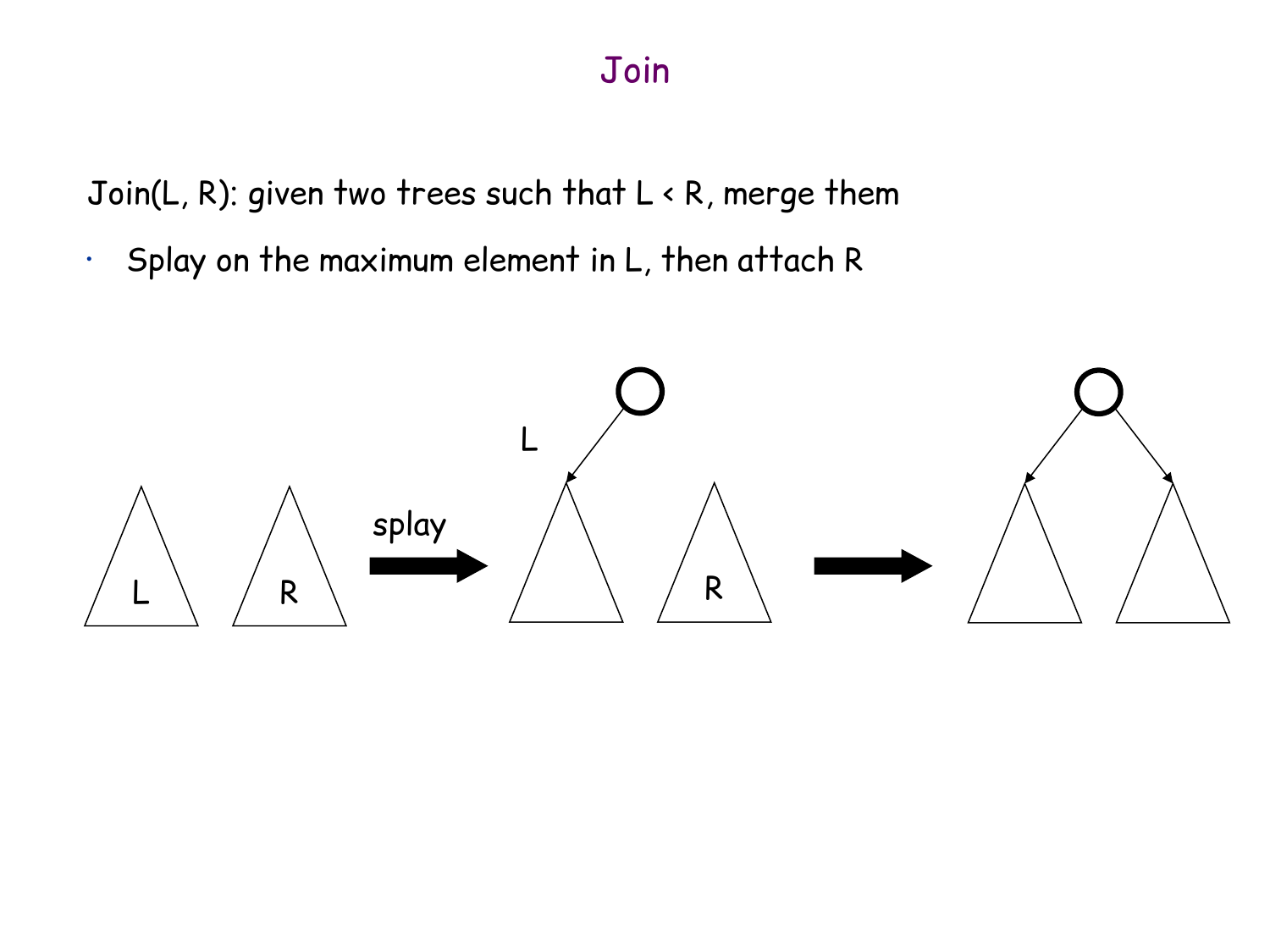

# Join
Join(L, R): given two trees such that L < R, merge them
Splay on the maximum element in L, then attach R

R

L
L
R
splay